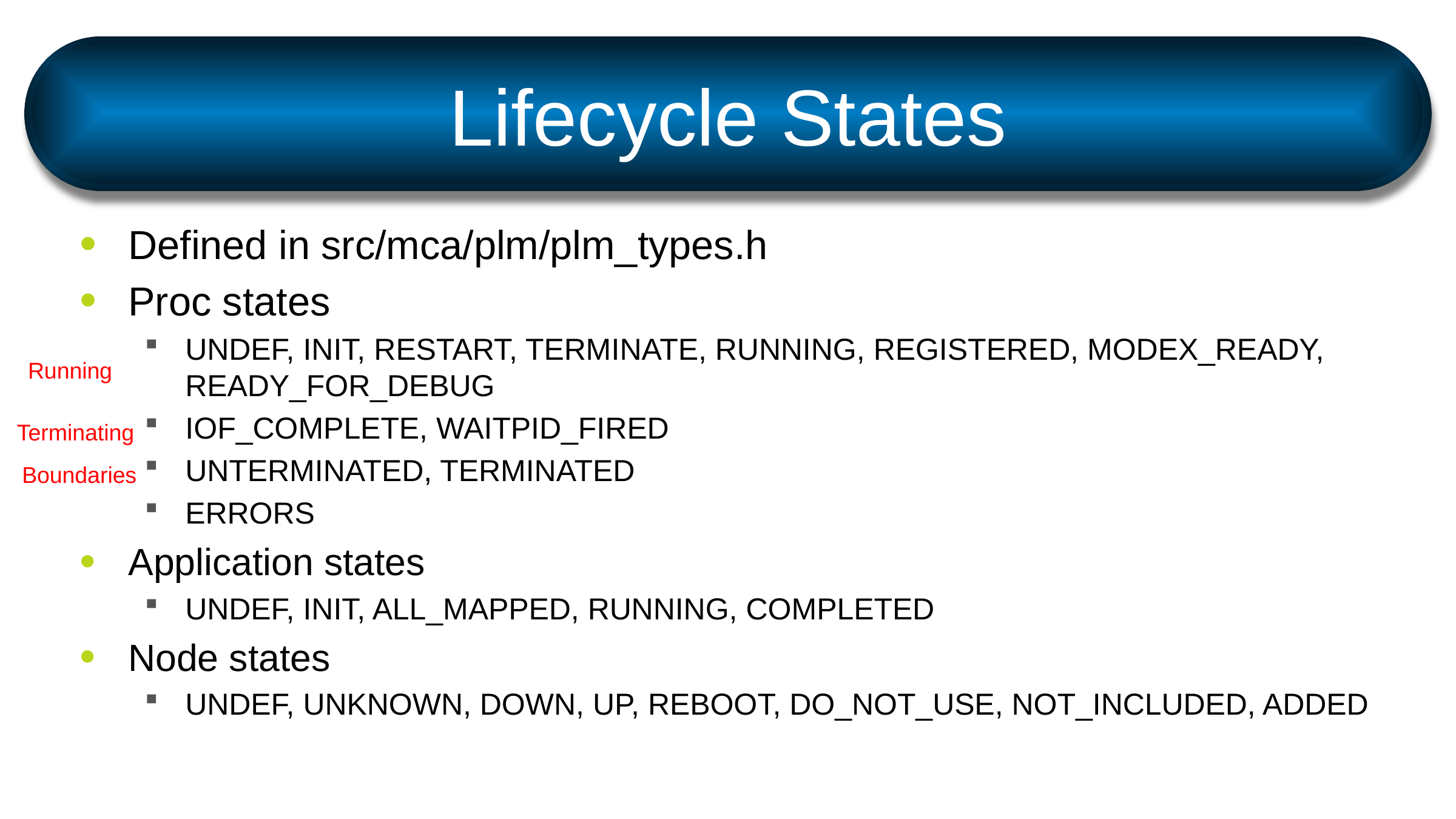

# Lifecycle States
Defined in src/mca/plm/plm_types.h
Proc states
UNDEF, INIT, RESTART, TERMINATE, RUNNING, REGISTERED, MODEX_READY, READY_FOR_DEBUG
IOF_COMPLETE, WAITPID_FIRED
UNTERMINATED, TERMINATED
ERRORS
Application states
UNDEF, INIT, ALL_MAPPED, RUNNING, COMPLETED
Node states
UNDEF, UNKNOWN, DOWN, UP, REBOOT, DO_NOT_USE, NOT_INCLUDED, ADDED
Running
Terminating
Boundaries